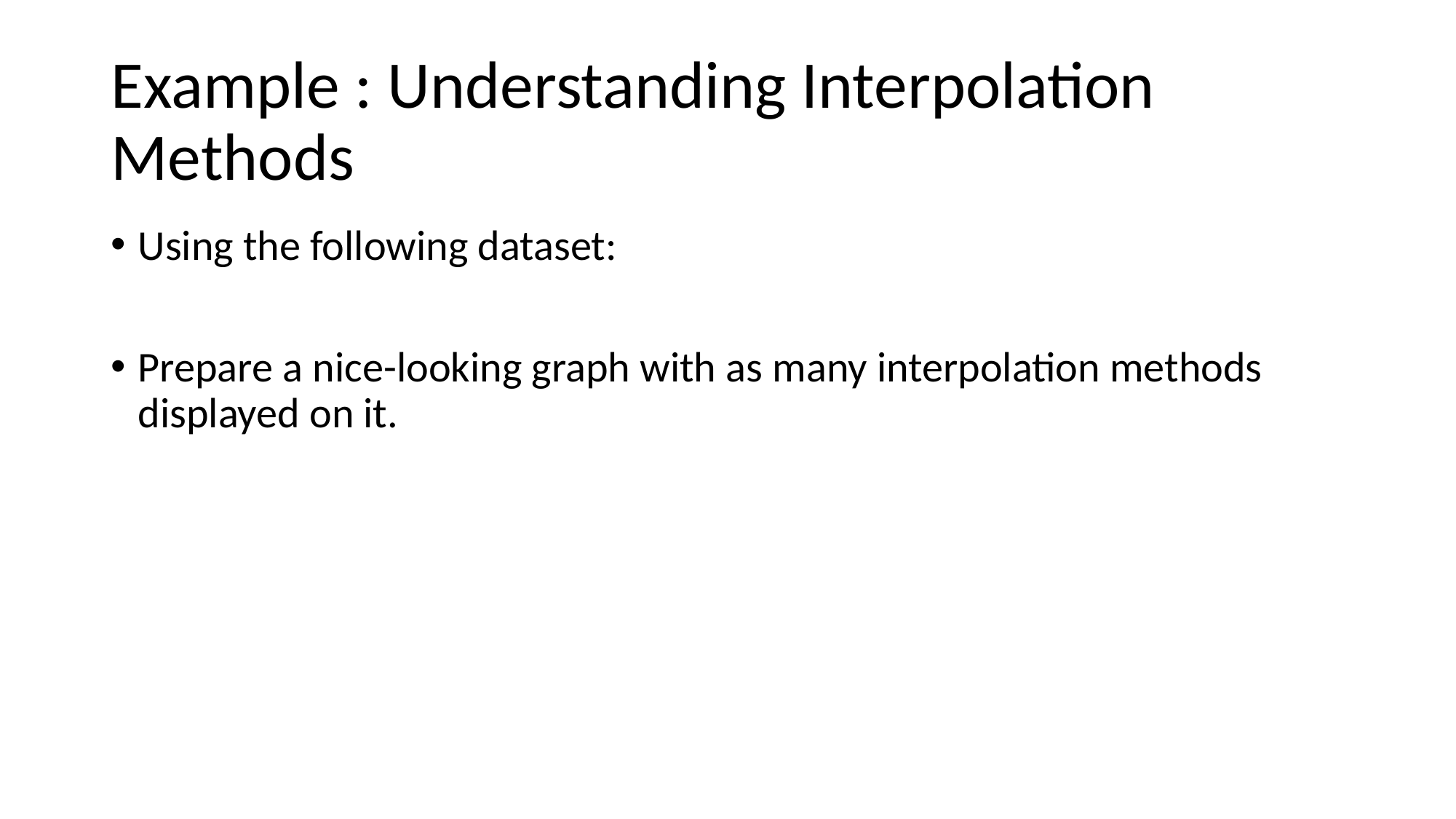

# Example : Understanding Interpolation Methods
Using the following dataset:

Prepare a nice-looking graph with as many interpolation methods displayed on it.